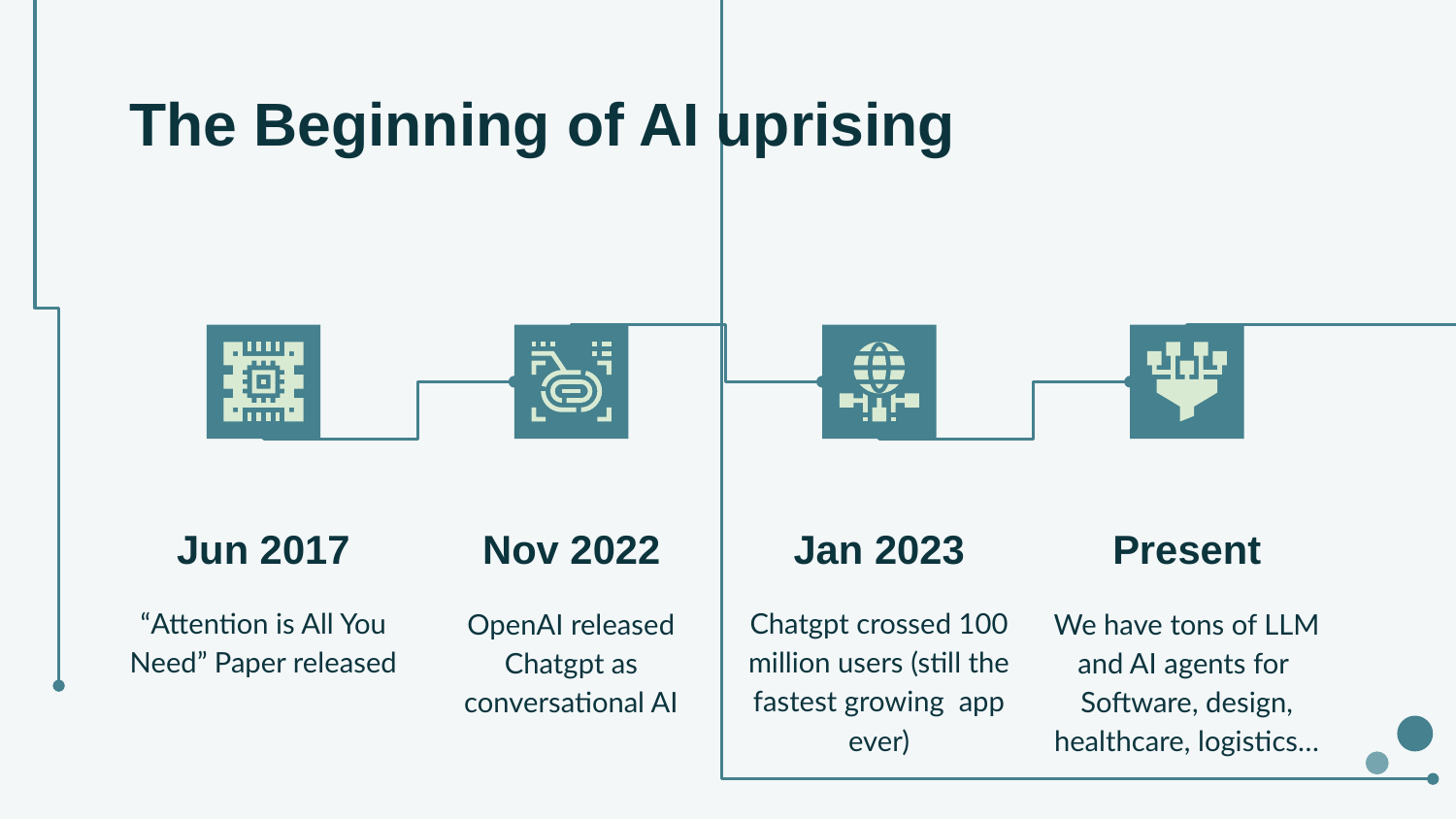

# The Beginning of AI uprising

Nov 2022
Present
Jun 2017
Jan 2023
“Attention is All You Need” Paper released
Chatgpt crossed 100 million users (still the fastest growing  app ever)
OpenAI released Chatgpt as conversational AI
We have tons of LLM and AI agents for  Software, design, healthcare, logistics…